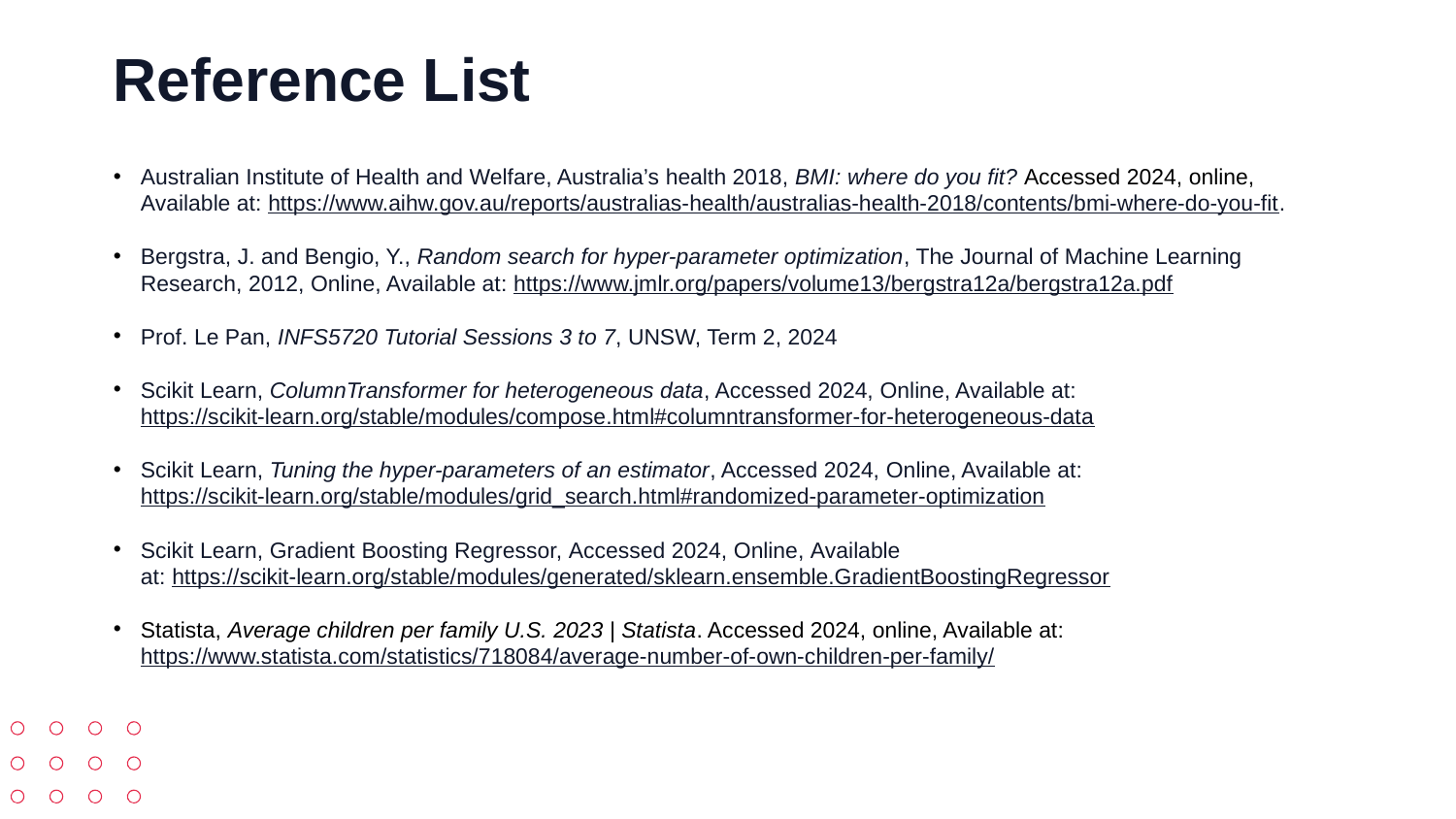

# Reference List
Australian Institute of Health and Welfare, Australia’s health 2018, BMI: where do you fit? Accessed 2024, online, Available at: https://www.aihw.gov.au/reports/australias-health/australias-health-2018/contents/bmi-where-do-you-fit.

Bergstra, J. and Bengio, Y., Random search for hyper-parameter optimization, The Journal of Machine Learning Research, 2012, Online, Available at: https://www.jmlr.org/papers/volume13/bergstra12a/bergstra12a.pdf

Prof. Le Pan, INFS5720 Tutorial Sessions 3 to 7, UNSW, Term 2, 2024

Scikit Learn, ColumnTransformer for heterogeneous data, Accessed 2024, Online, Available at: https://scikit-learn.org/stable/modules/compose.html#columntransformer-for-heterogeneous-data

Scikit Learn, Tuning the hyper-parameters of an estimator, Accessed 2024, Online, Available at: https://scikit-learn.org/stable/modules/grid_search.html#randomized-parameter-optimization

Scikit Learn, Gradient Boosting Regressor, Accessed 2024, Online, Available at: https://scikit-learn.org/stable/modules/generated/sklearn.ensemble.GradientBoostingRegressor

Statista, Average children per family U.S. 2023 | Statista. Accessed 2024, online, Available at: https://www.statista.com/statistics/718084/average-number-of-own-children-per-family/